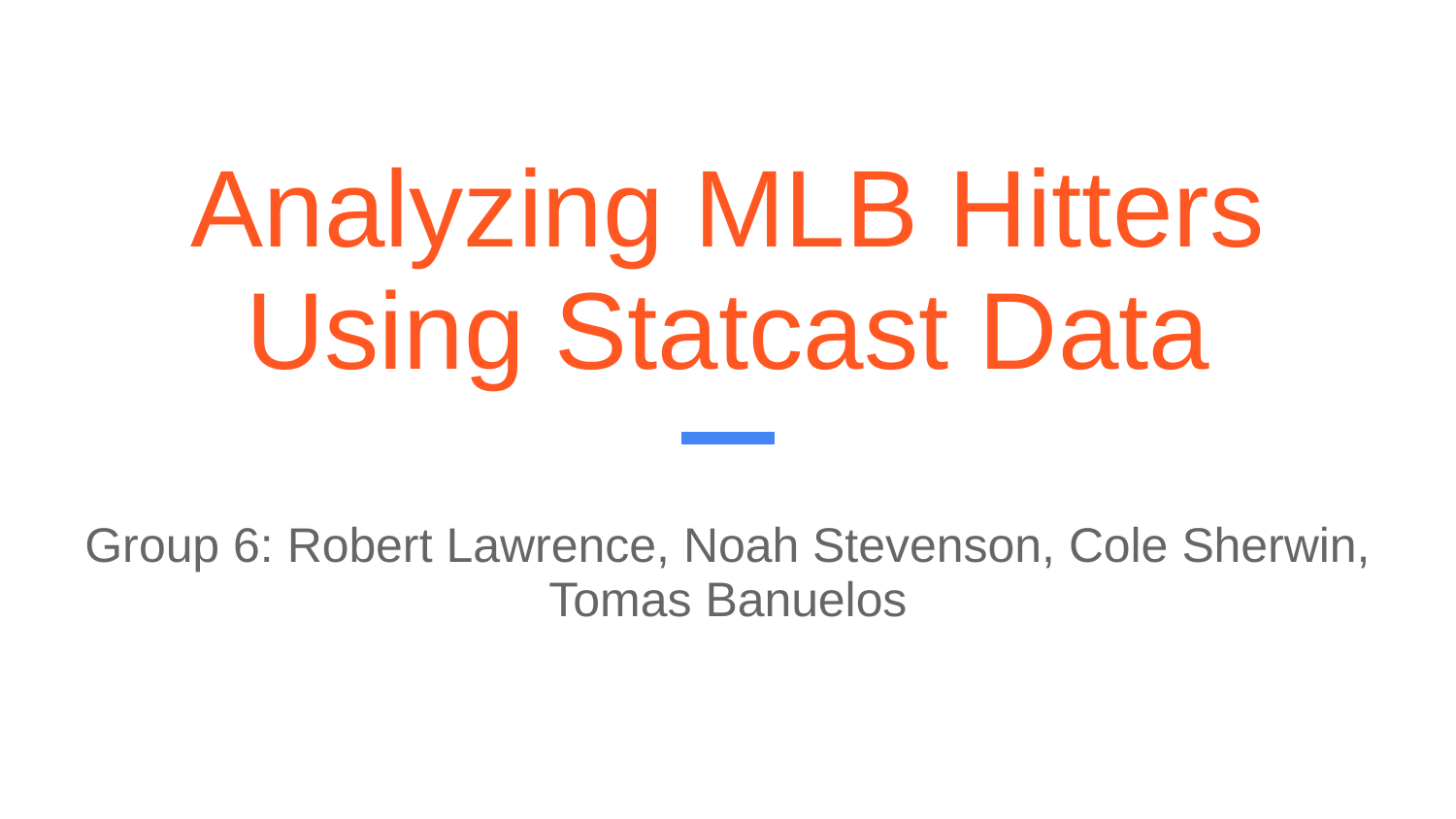

# Analyzing MLB Hitters Using Statcast Data
Group 6: Robert Lawrence, Noah Stevenson, Cole Sherwin, Tomas Banuelos